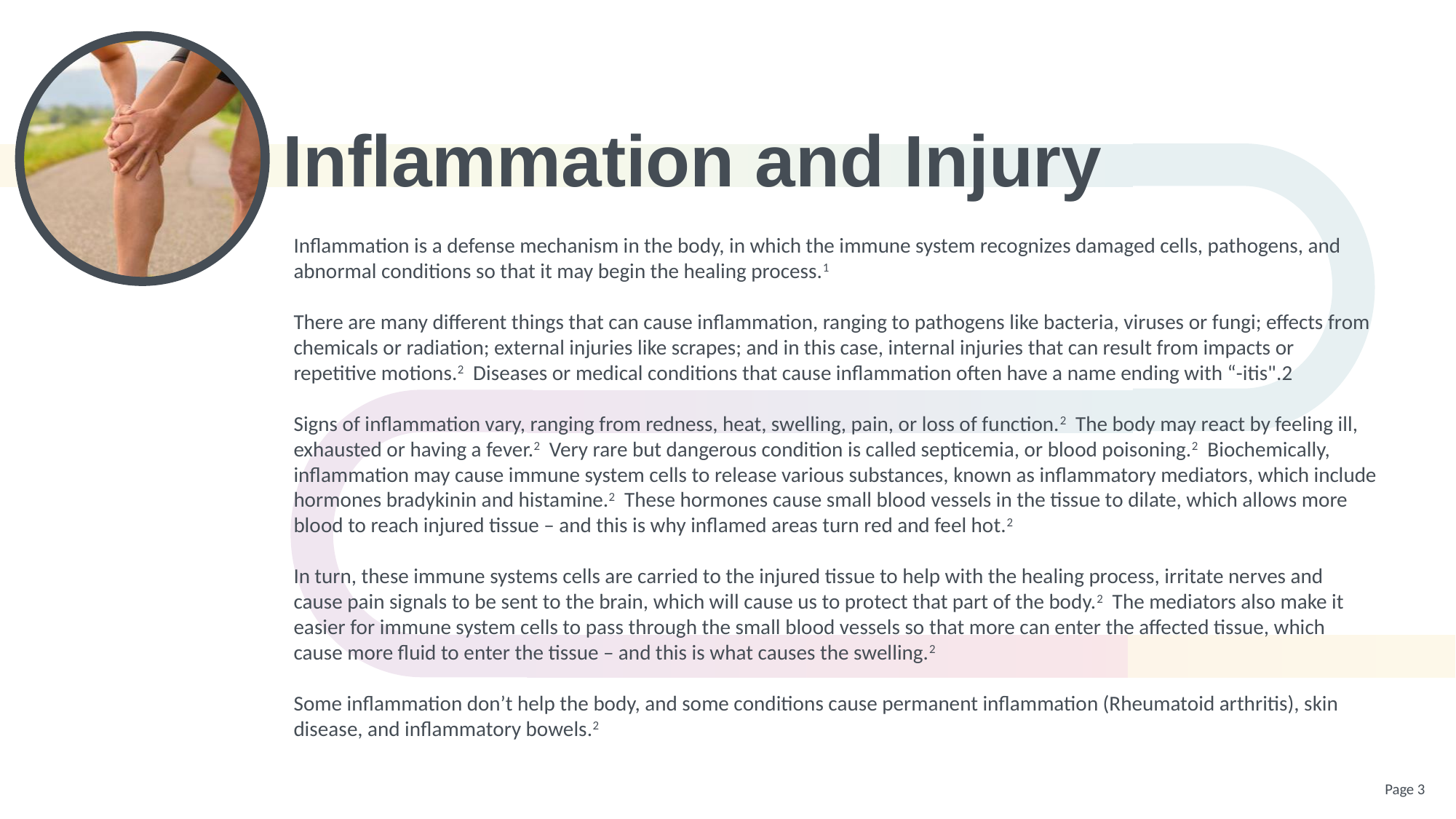

# Inflammation and Injury
Inflammation is a defense mechanism in the body, in which the immune system recognizes damaged cells, pathogens, and abnormal conditions so that it may begin the healing process.1

There are many different things that can cause inflammation, ranging to pathogens like bacteria, viruses or fungi; effects from chemicals or radiation; external injuries like scrapes; and in this case, internal injuries that can result from impacts or repetitive motions.2  Diseases or medical conditions that cause inflammation often have a name ending with “-itis".2

Signs of inflammation vary, ranging from redness, heat, swelling, pain, or loss of function.2  The body may react by feeling ill, exhausted or having a fever.2  Very rare but dangerous condition is called septicemia, or blood poisoning.2  Biochemically, inflammation may cause immune system cells to release various substances, known as inflammatory mediators, which include hormones bradykinin and histamine.2  These hormones cause small blood vessels in the tissue to dilate, which allows more blood to reach injured tissue – and this is why inflamed areas turn red and feel hot.2

In turn, these immune systems cells are carried to the injured tissue to help with the healing process, irritate nerves and cause pain signals to be sent to the brain, which will cause us to protect that part of the body.2  The mediators also make it easier for immune system cells to pass through the small blood vessels so that more can enter the affected tissue, which cause more fluid to enter the tissue – and this is what causes the swelling.2

Some inflammation don’t help the body, and some conditions cause permanent inflammation (Rheumatoid arthritis), skin disease, and inflammatory bowels.2
Page 3